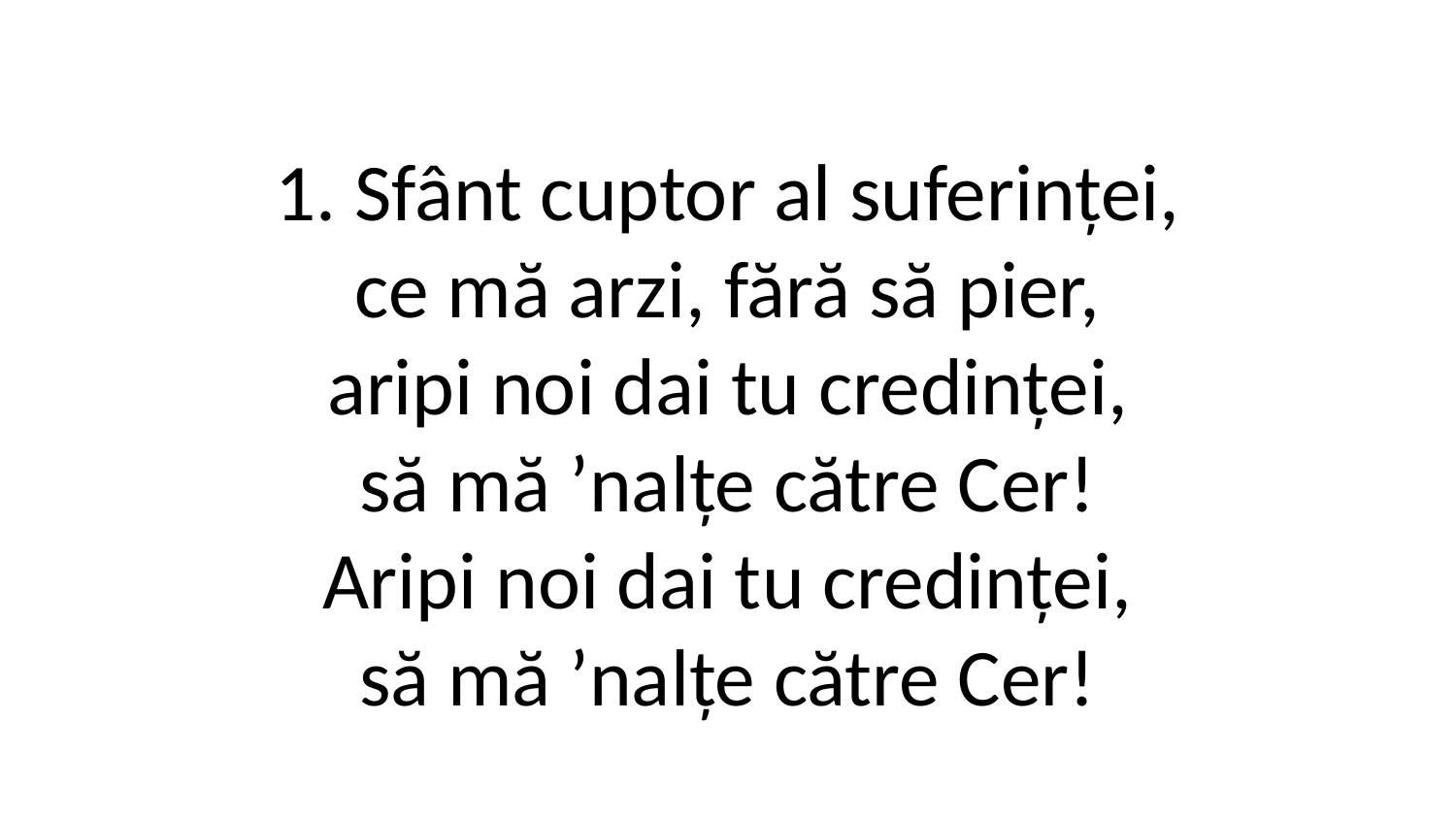

1. Sfânt cuptor al suferinței,
ce mă arzi, fără să pier,
aripi noi dai tu credinței,
să mă ʼnalțe către Cer!
Aripi noi dai tu credinței,
să mă ʼnalțe către Cer!